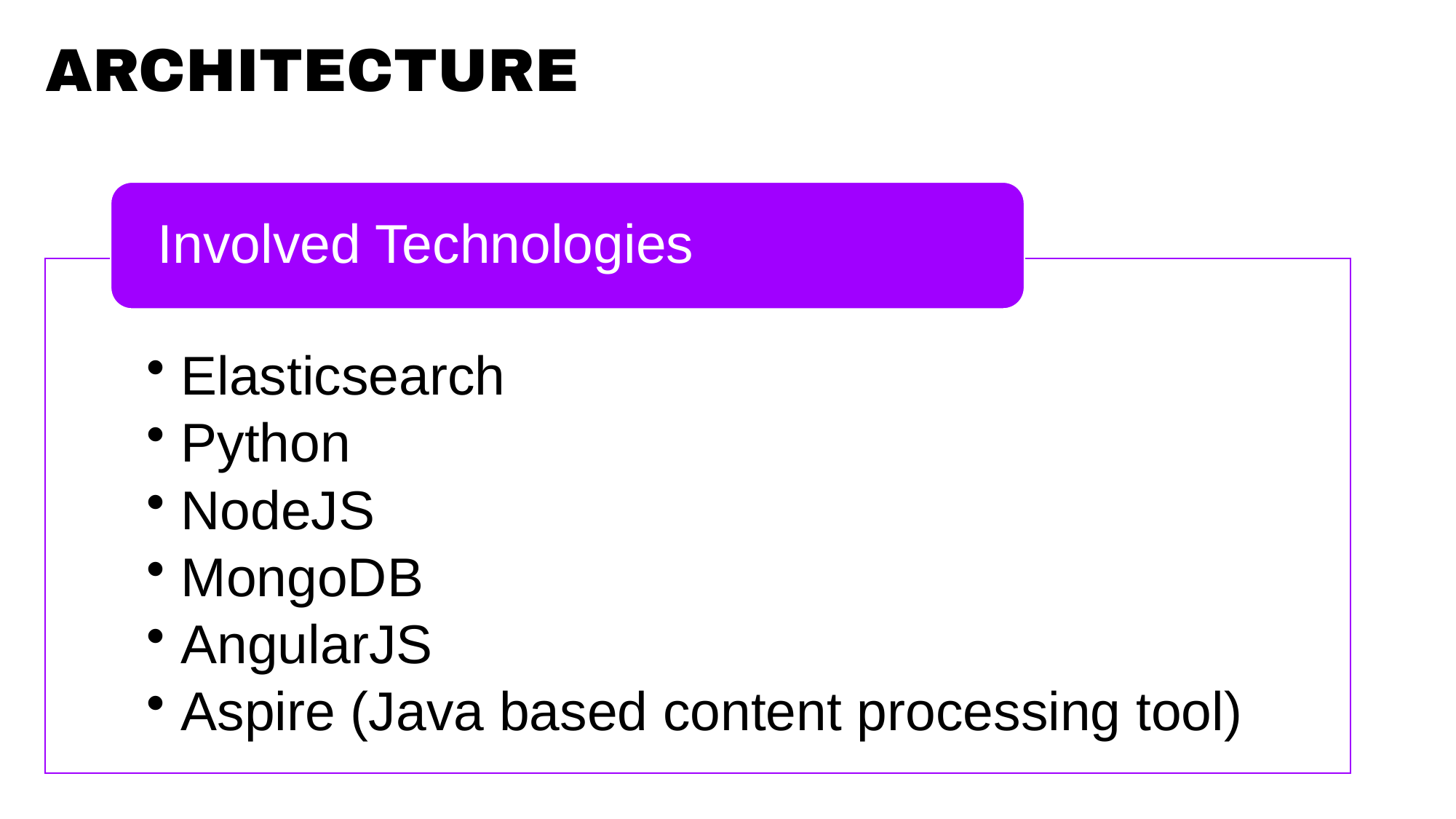

# Architecture
Elasticsearch
Python
NodeJS
MongoDB
AngularJS
Aspire (Java based content processing tool)
Involved Technologies